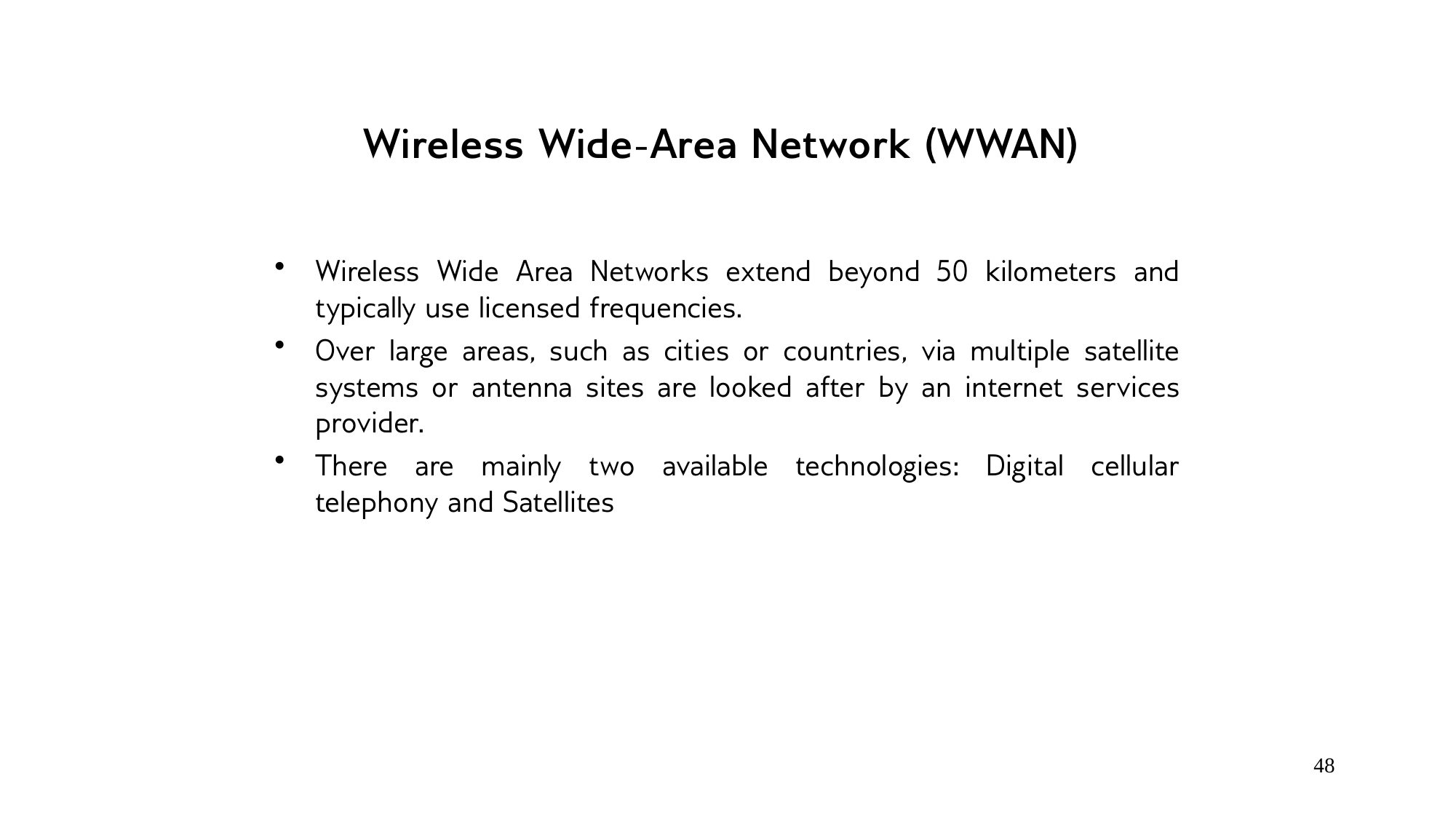

# Wireless Wide-Area Network (WWAN)
Wireless Wide Area Networks extend beyond 50 kilometers and typically use licensed frequencies.
Over large areas, such as cities or countries, via multiple satellite systems or antenna sites are looked after by an internet services provider.
There are mainly two available technologies: Digital cellular telephony and Satellites
48